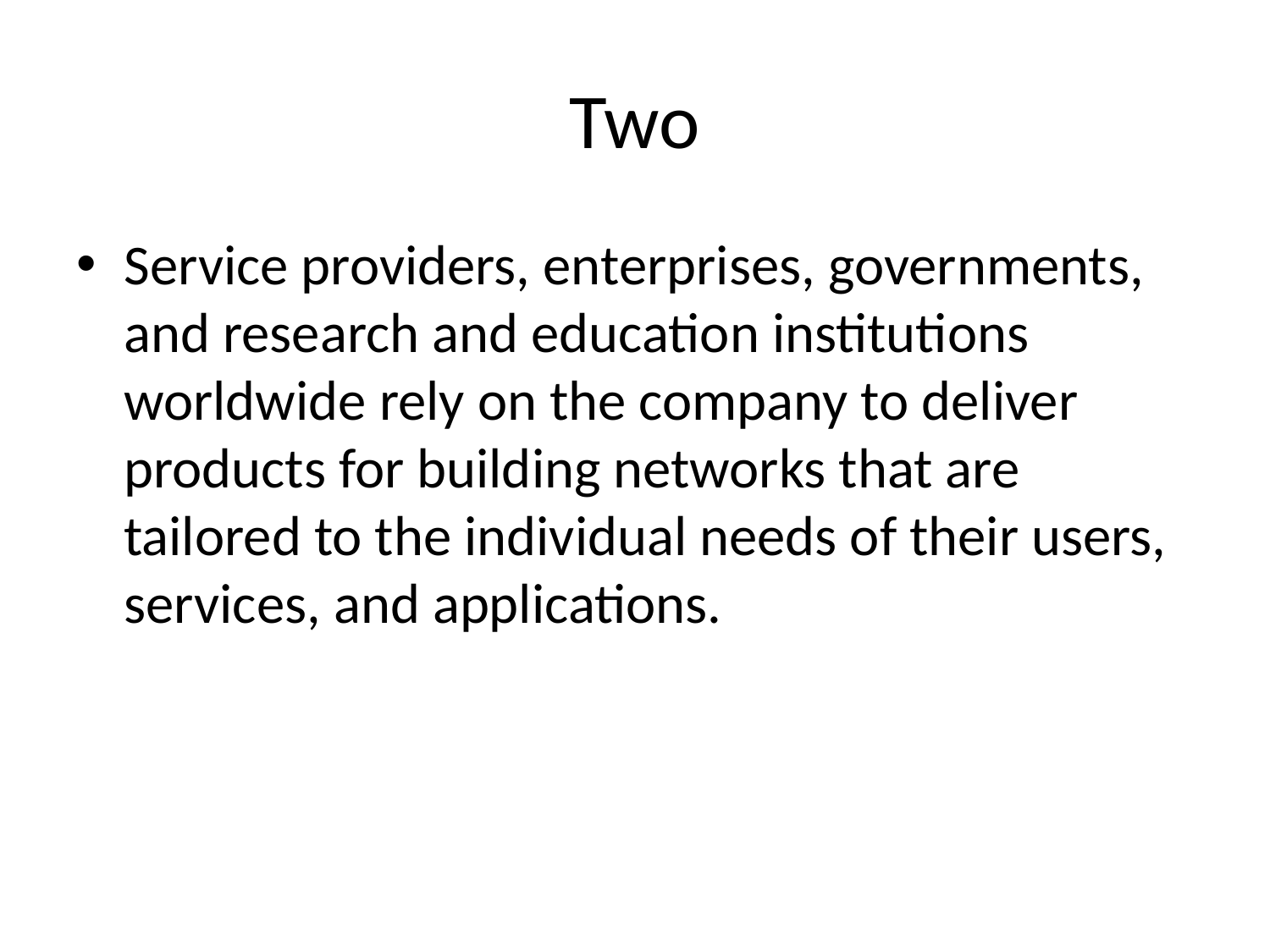

# Two
Service providers, enterprises, governments, and research and education institutions worldwide rely on the company to deliver products for building networks that are tailored to the individual needs of their users, services, and applications.